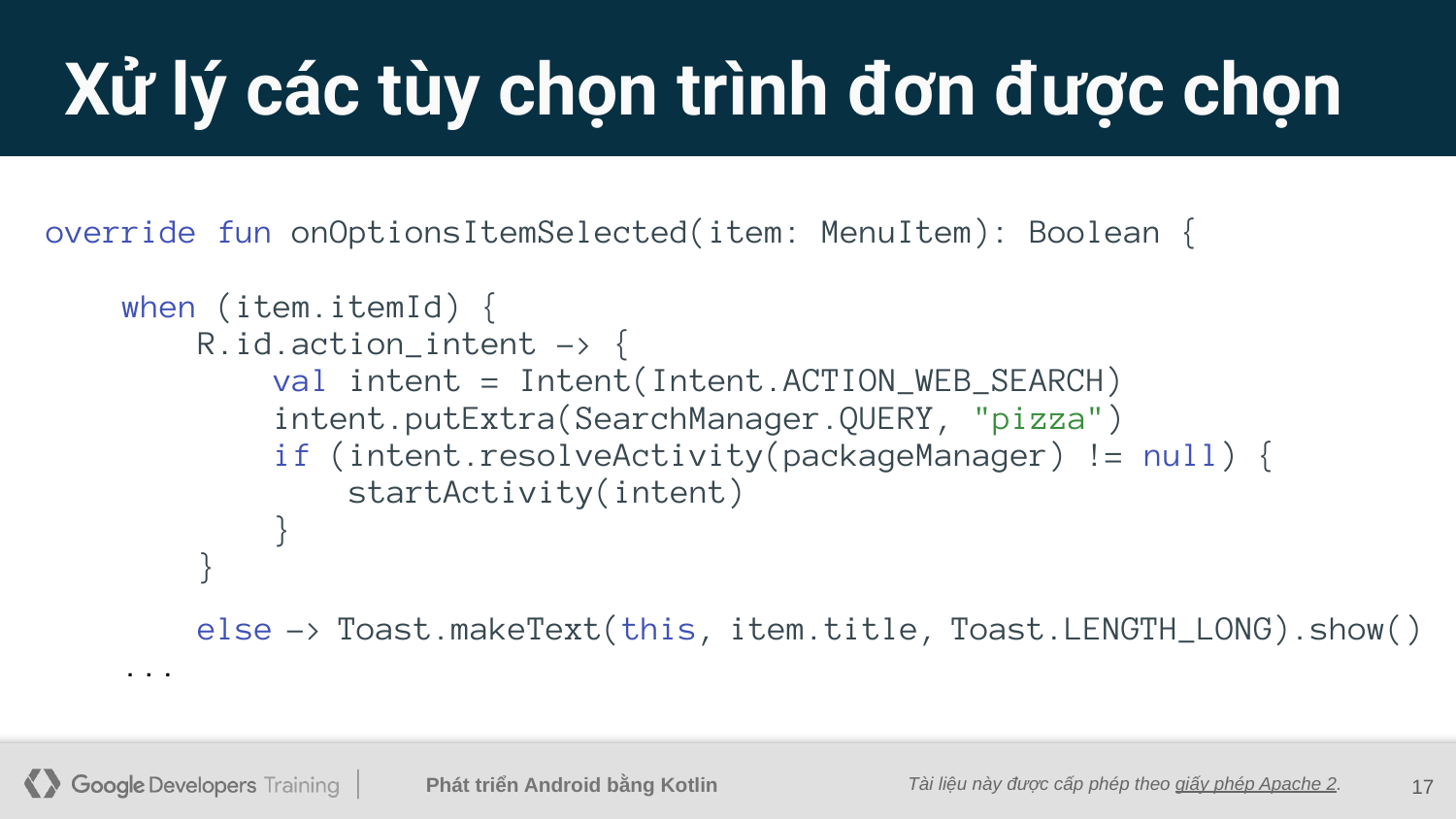

# Xử lý các tùy chọn trình đơn được chọn
override fun onOptionsItemSelected(item: MenuItem): Boolean {

    when (item.itemId) {
        R.id.action_intent -> {
            val intent = Intent(Intent.ACTION_WEB_SEARCH)
            intent.putExtra(SearchManager.QUERY, "pizza")
            if (intent.resolveActivity(packageManager) != null) {
                startActivity(intent)
            }
        }
        else -> Toast.makeText(this, item.title, Toast.LENGTH_LONG).show()
    ...
17